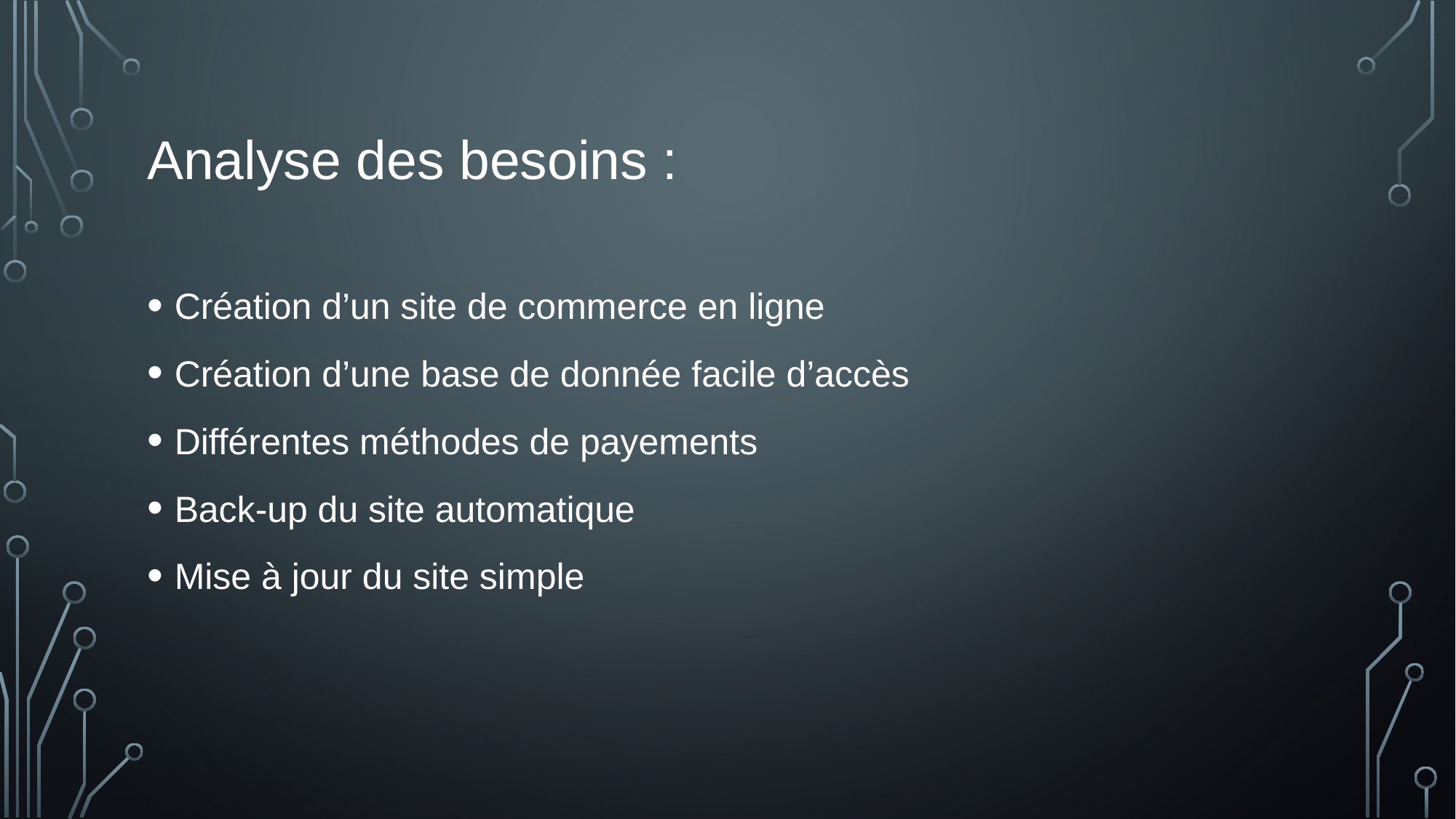

# Analyse des besoins :
Création d’un site de commerce en ligne
Création d’une base de donnée facile d’accès
Différentes méthodes de payements
Back-up du site automatique
Mise à jour du site simple